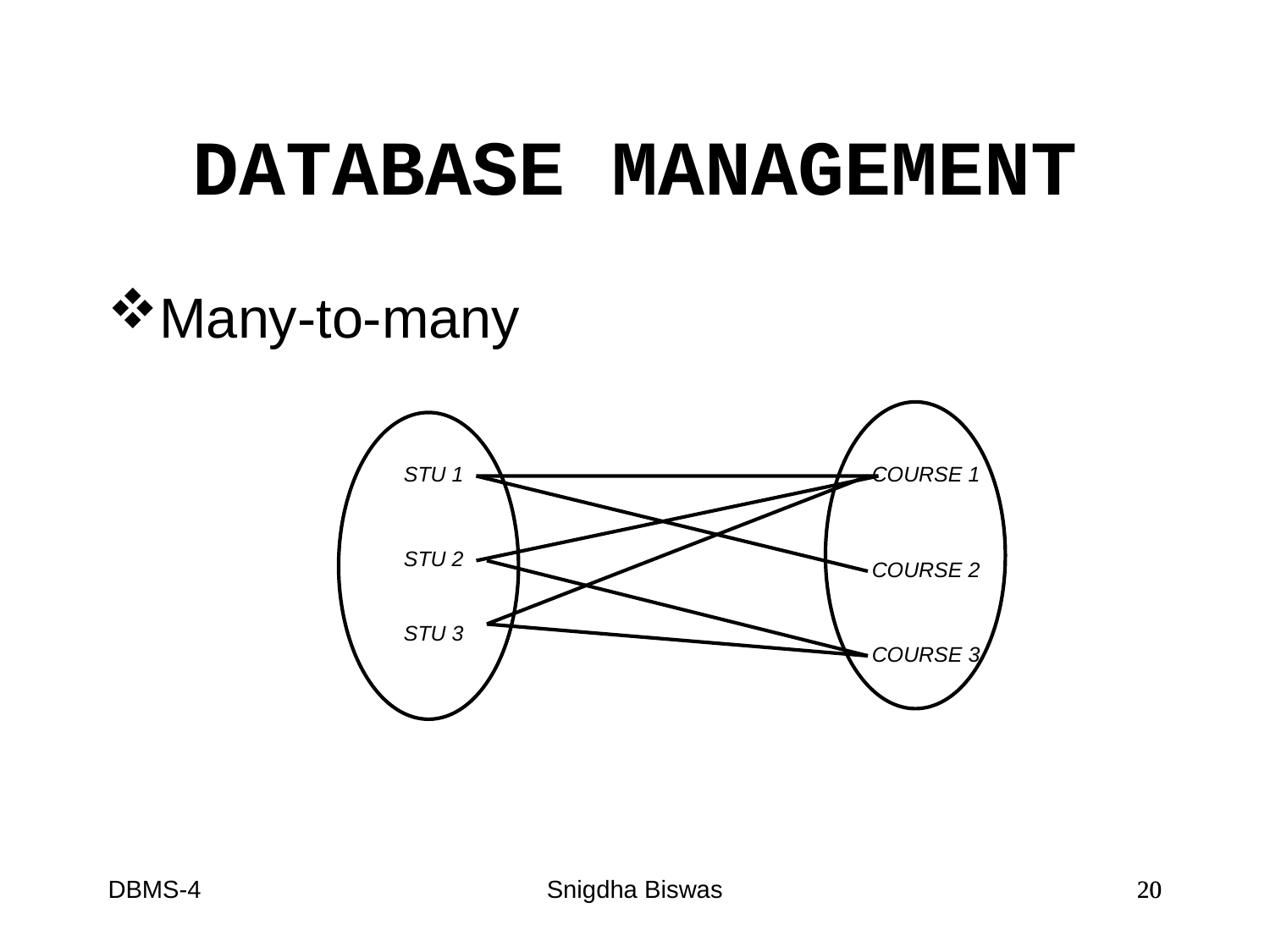

# DATABASE MANAGEMENT
Many-to-many

STU 1
COURSE 1

STU 2
COURSE 2

STU 3

COURSE 3
DBMS-4
Snigdha Biswas
20
20